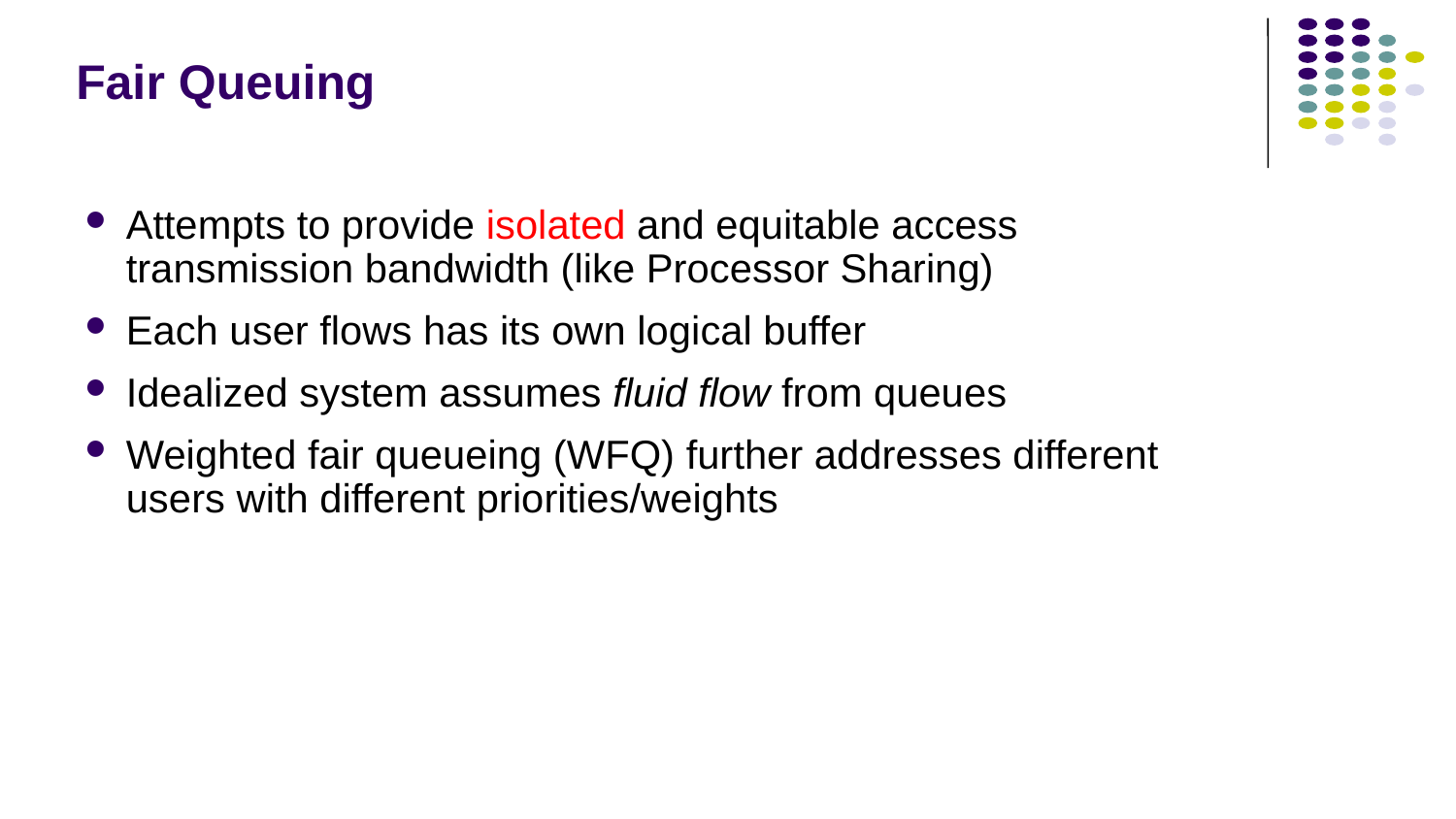

# Fair Queuing
Attempts to provide isolated and equitable access transmission bandwidth (like Processor Sharing)
Each user flows has its own logical buffer
Idealized system assumes fluid flow from queues
Weighted fair queueing (WFQ) further addresses different users with different priorities/weights